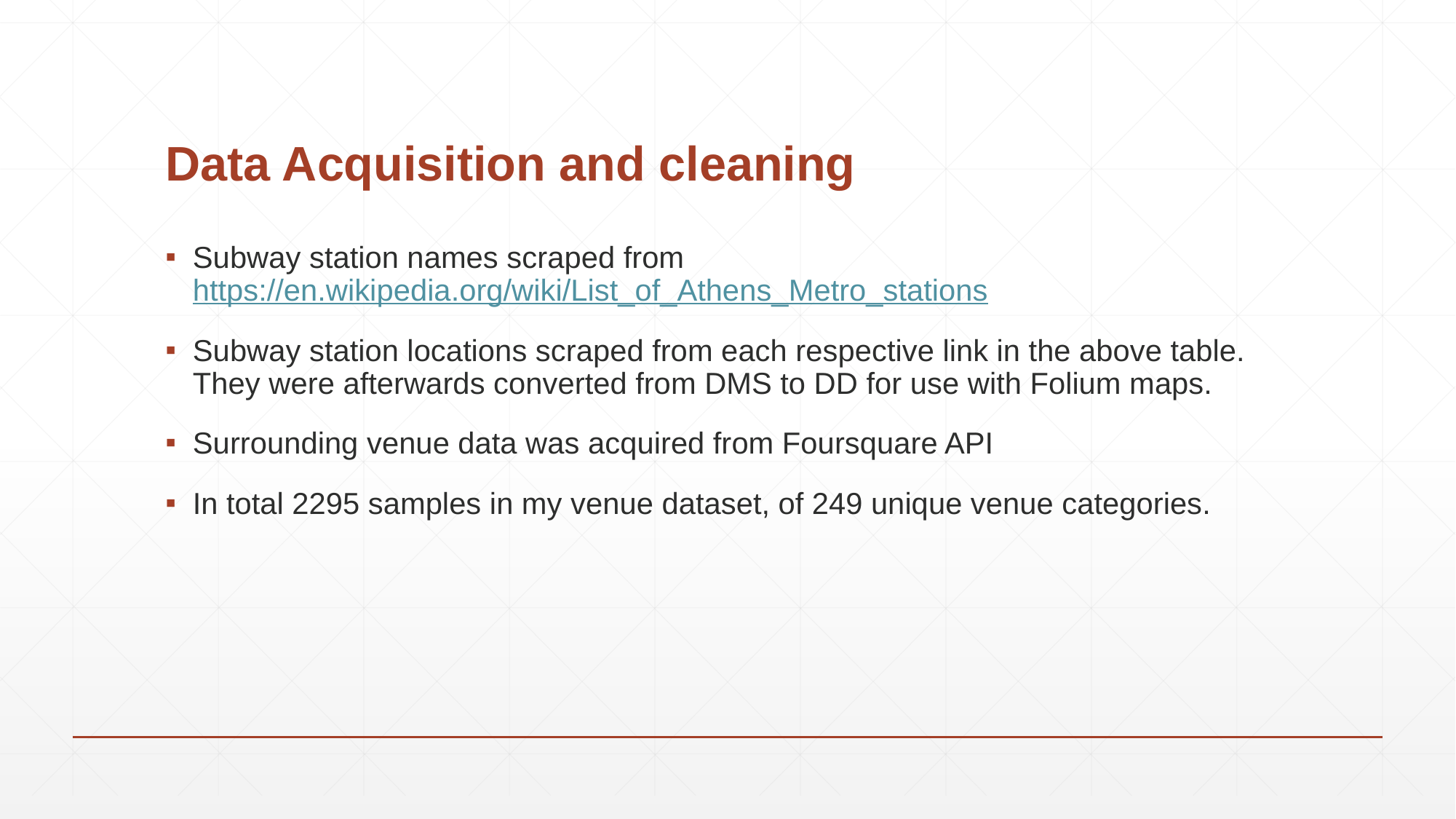

# Data Acquisition and cleaning
Subway station names scraped from https://en.wikipedia.org/wiki/List_of_Athens_Metro_stations
Subway station locations scraped from each respective link in the above table. They were afterwards converted from DMS to DD for use with Folium maps.
Surrounding venue data was acquired from Foursquare API
In total 2295 samples in my venue dataset, of 249 unique venue categories.